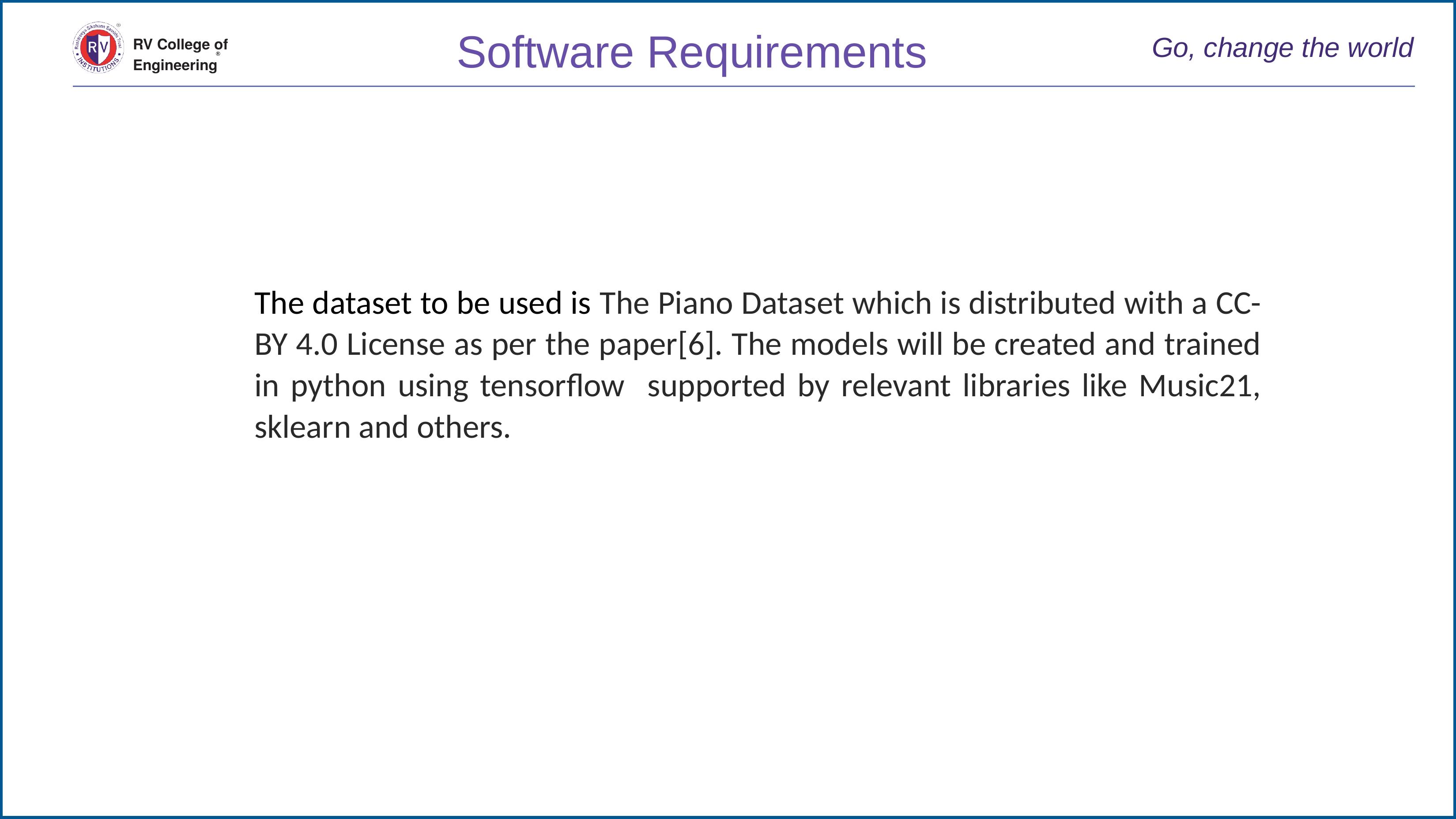

Software Requirements
# Go, change the world
RV College of
Engineering

The dataset to be used is The Piano Dataset which is distributed with a CC-BY 4.0 License as per the paper[6]. The models will be created and trained in python using tensorflow  supported by relevant libraries like Music21, sklearn and others.